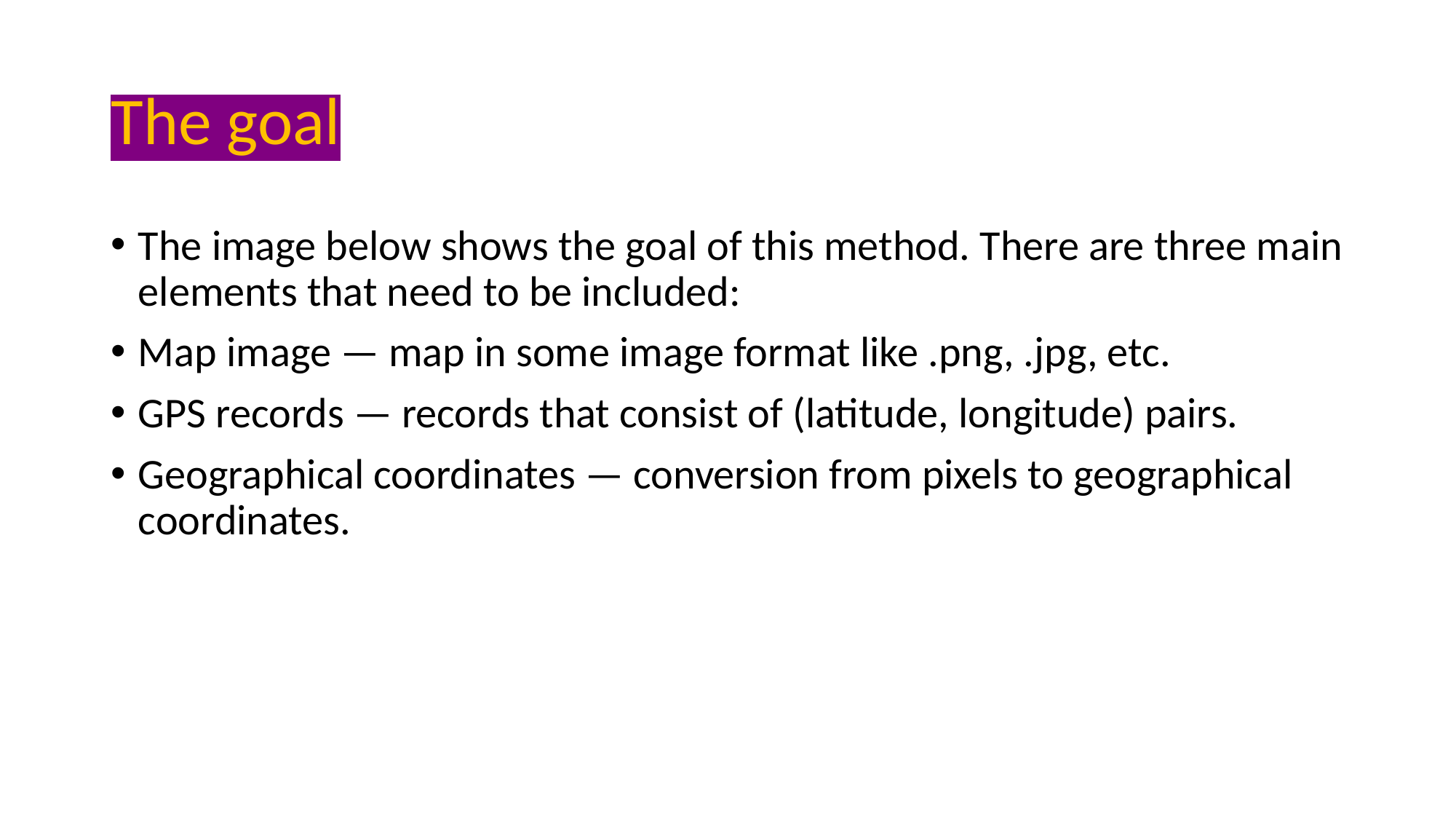

# The goal
The image below shows the goal of this method. There are three main elements that need to be included:
Map image — map in some image format like .png, .jpg, etc.
GPS records — records that consist of (latitude, longitude) pairs.
Geographical coordinates — conversion from pixels to geographical coordinates.